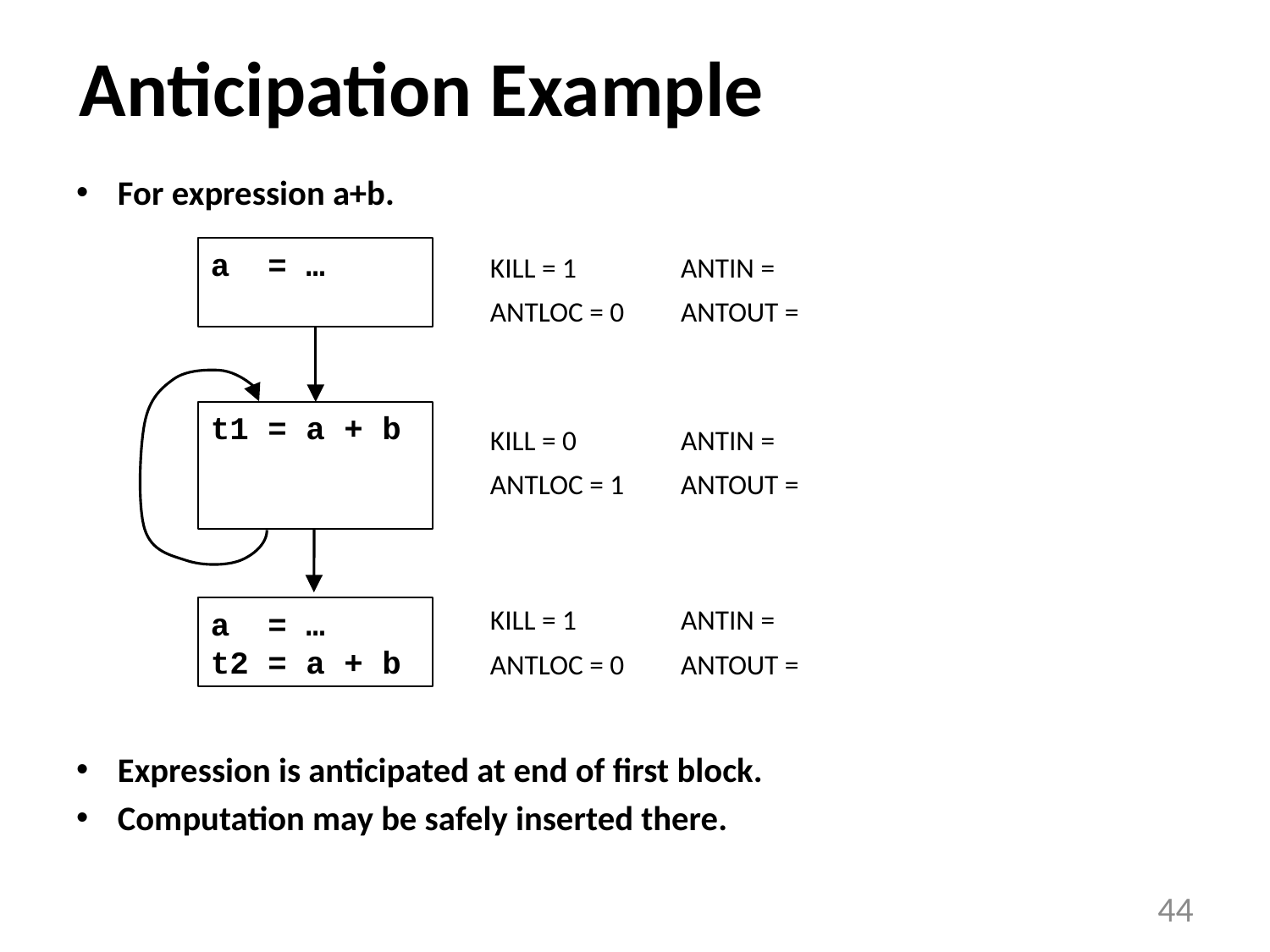

# Anticipation Example
For expression a+b.

Expression is anticipated at end of first block.
Computation may be safely inserted there.
a  = …

KILL = 1
ANTLOC = 0
ANTIN =
ANTOUT =

t1 = a + b

KILL = 0
ANTLOC = 1
ANTIN =
ANTOUT =
KILL = 1
ANTLOC = 0
ANTIN =
ANTOUT =
a  = …
t2 = a + b
44